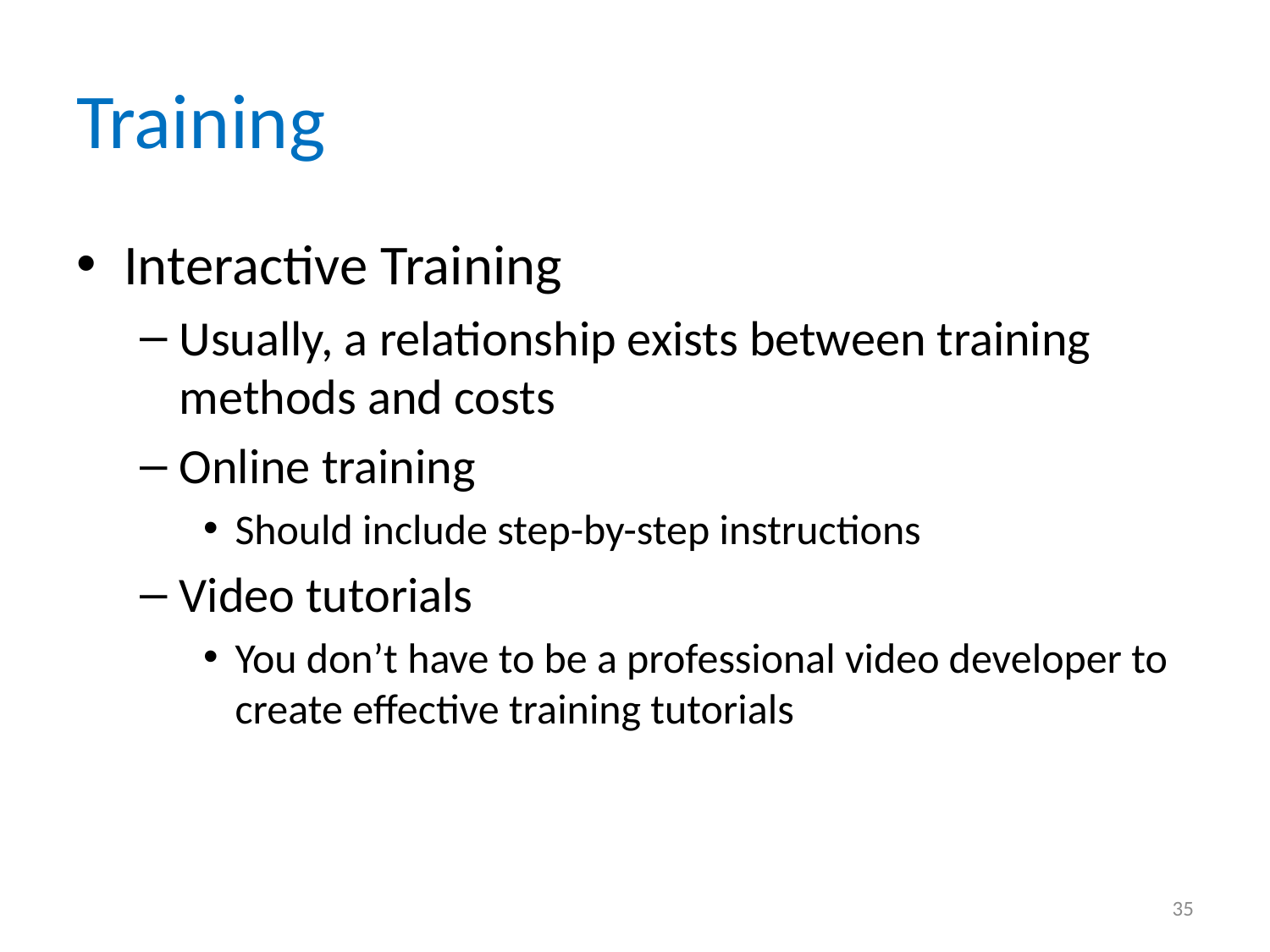

# Training
Interactive Training
Usually, a relationship exists between training methods and costs
Online training
Should include step-by-step instructions
Video tutorials
You don’t have to be a professional video developer to create effective training tutorials
35